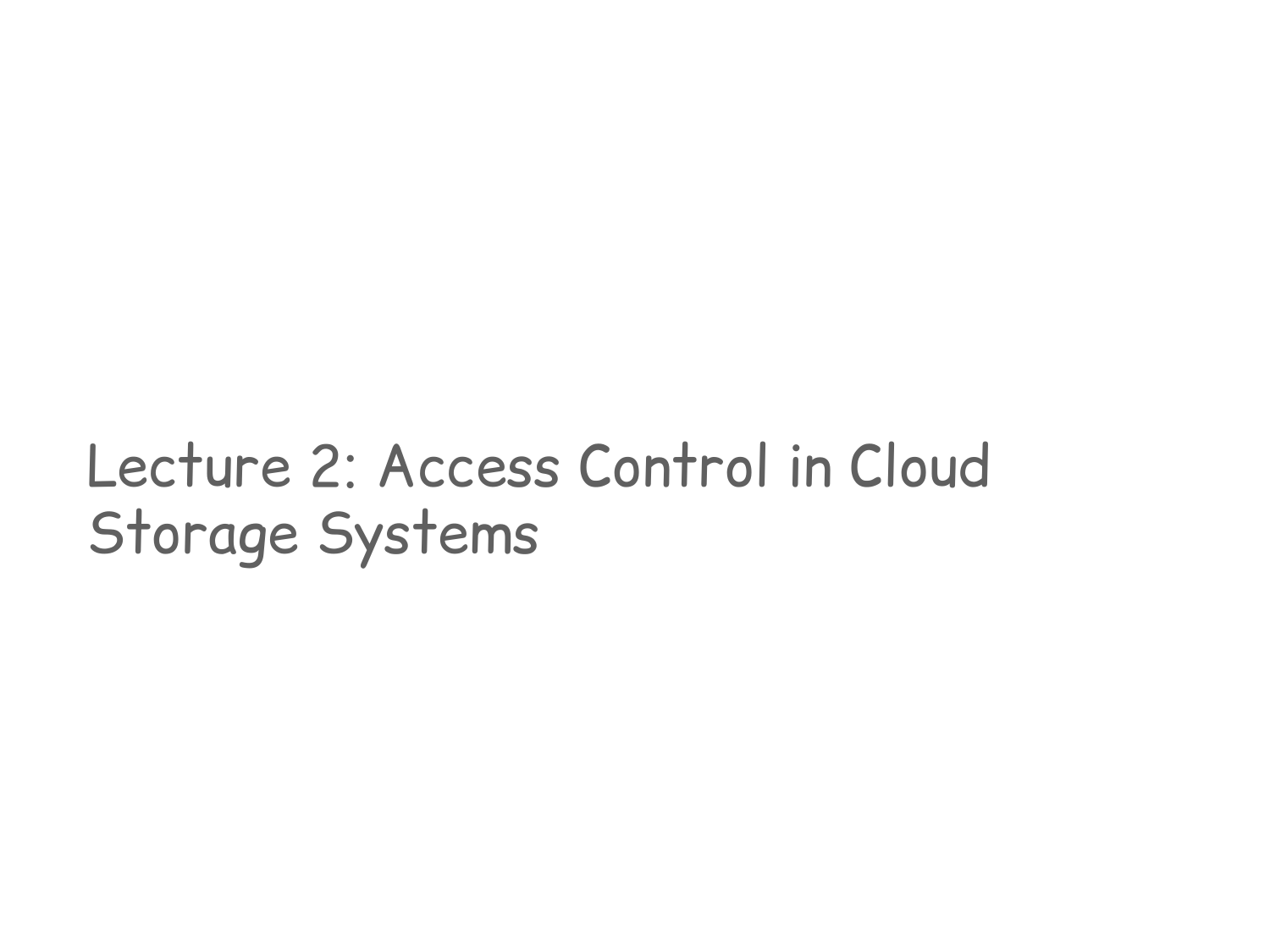

# Lecture 2: Access Control in Cloud Storage Systems